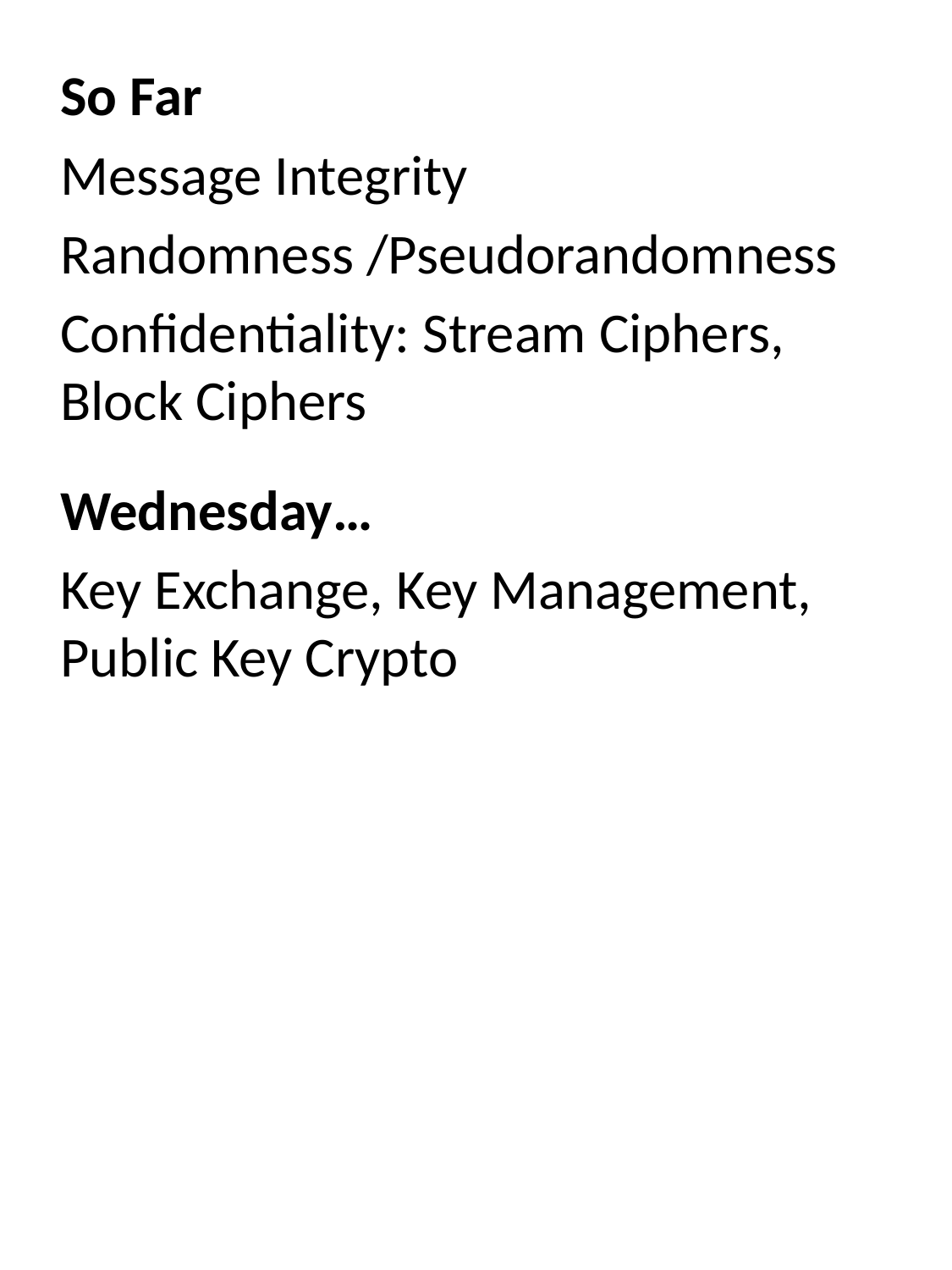

So Far
Message Integrity
Randomness /Pseudorandomness
Confidentiality: Stream Ciphers, Block Ciphers
Wednesday…
Key Exchange, Key Management, Public Key Crypto